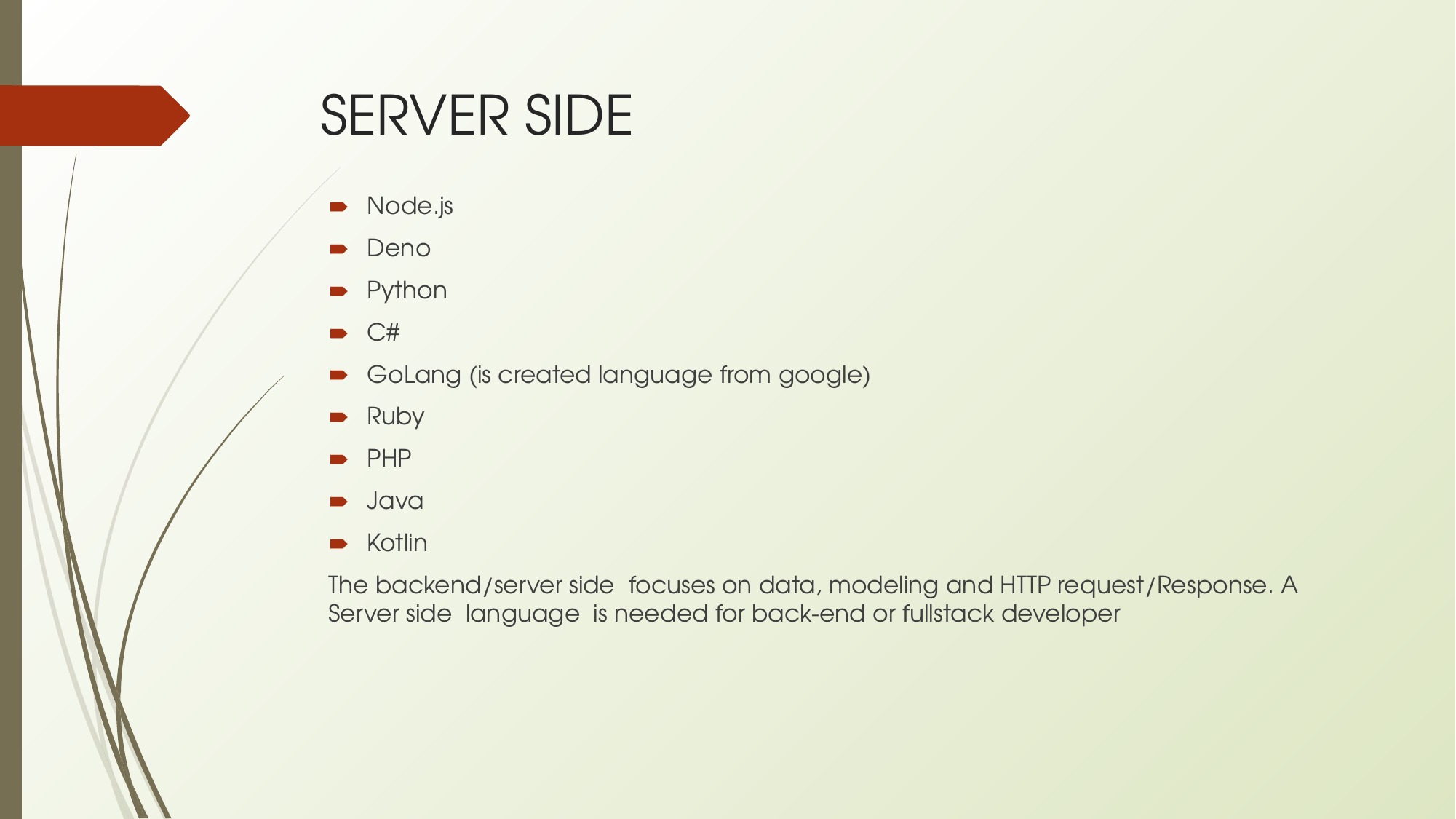

# SERVER SIDE
Node.js
Deno
Python
C#
GoLang (is created language from google)
Ruby
PHP
Java
Kotlin
The backend/server side  focuses on data, modeling and HTTP request/Response. A Server side  language  is needed for back-end or fullstack developer